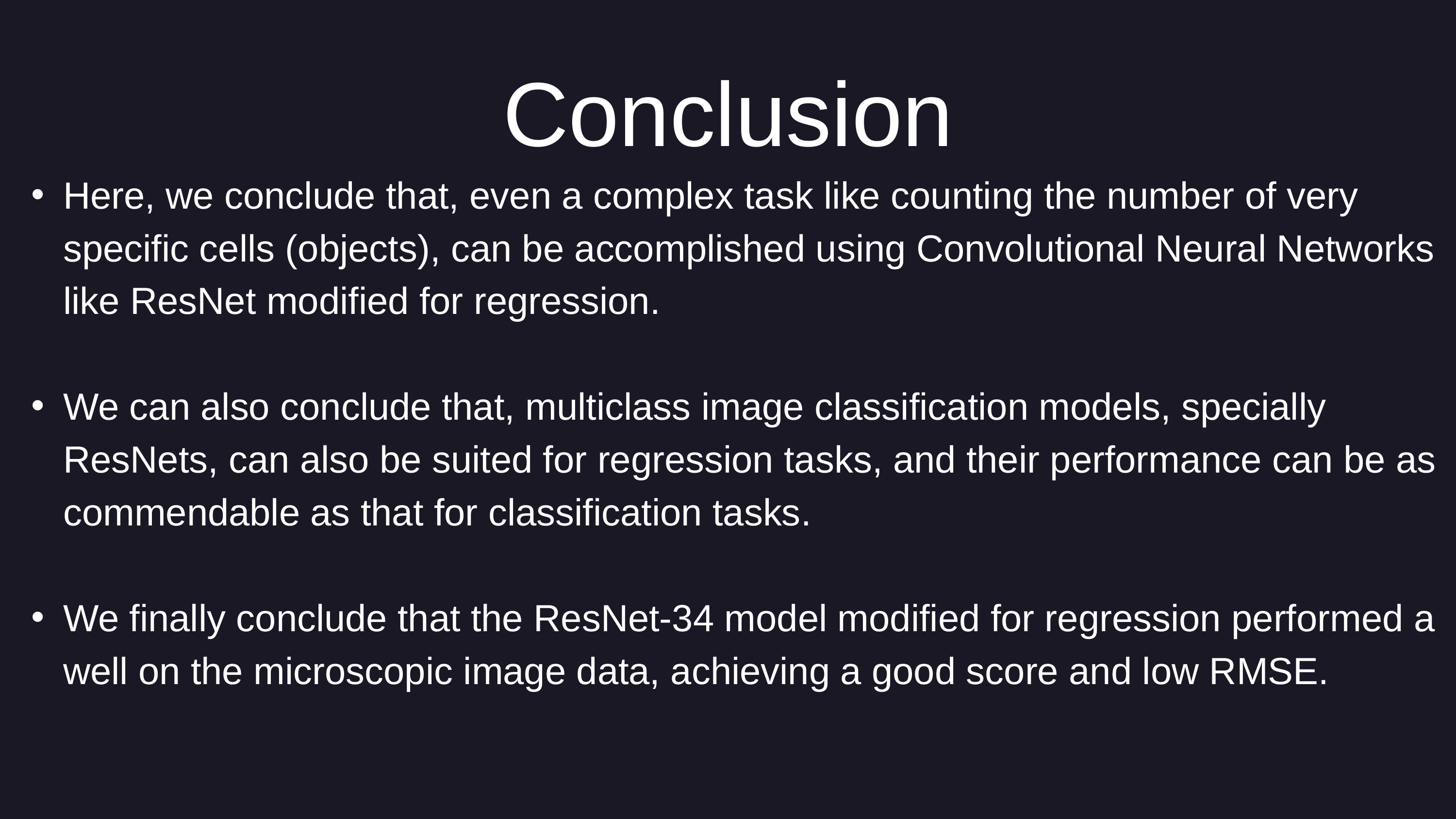

Conclusion
Here, we conclude that, even a complex task like counting the number of very specific cells (objects), can be accomplished using Convolutional Neural Networks like ResNet modified for regression.

We can also conclude that, multiclass image classification models, specially ResNets, can also be suited for regression tasks, and their performance can be as commendable as that for classification tasks.

We finally conclude that the ResNet-34 model modified for regression performed a well on the microscopic image data, achieving a good score and low RMSE.